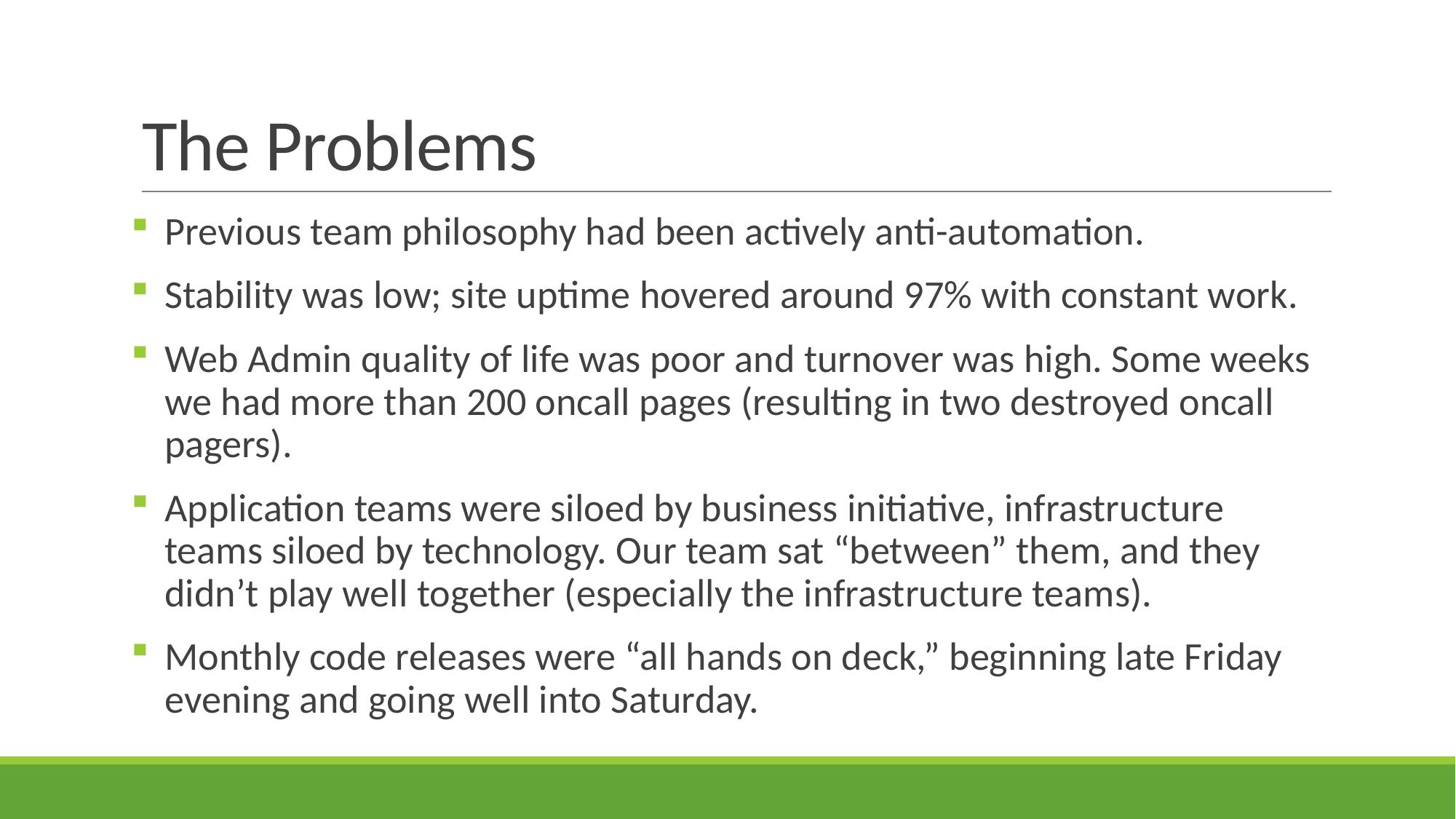

# The Problems
Previous team philosophy had been actively anti-automation.
Stability was low; site uptime hovered around 97% with constant work.
Web Admin quality of life was poor and turnover was high. Some weeks we had more than 200 oncall pages (resulting in two destroyed oncall pagers).
Application teams were siloed by business initiative, infrastructure teams siloed by technology. Our team sat “between” them, and they didn’t play well together (especially the infrastructure teams).
Monthly code releases were “all hands on deck,” beginning late Friday evening and going well into Saturday.